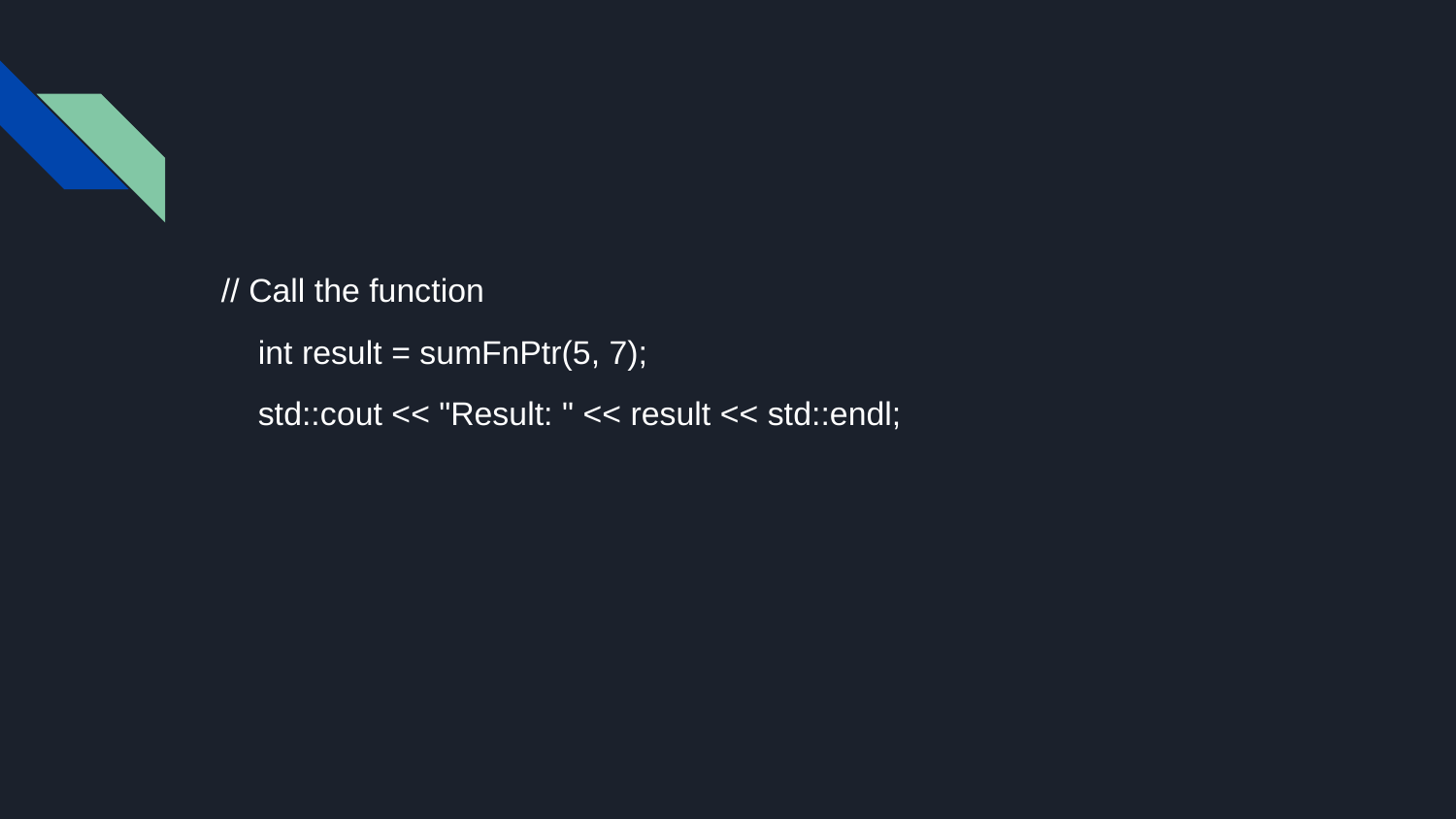

#
// Call the function
    int result = sumFnPtr(5, 7);
    std::cout << "Result: " << result << std::endl;